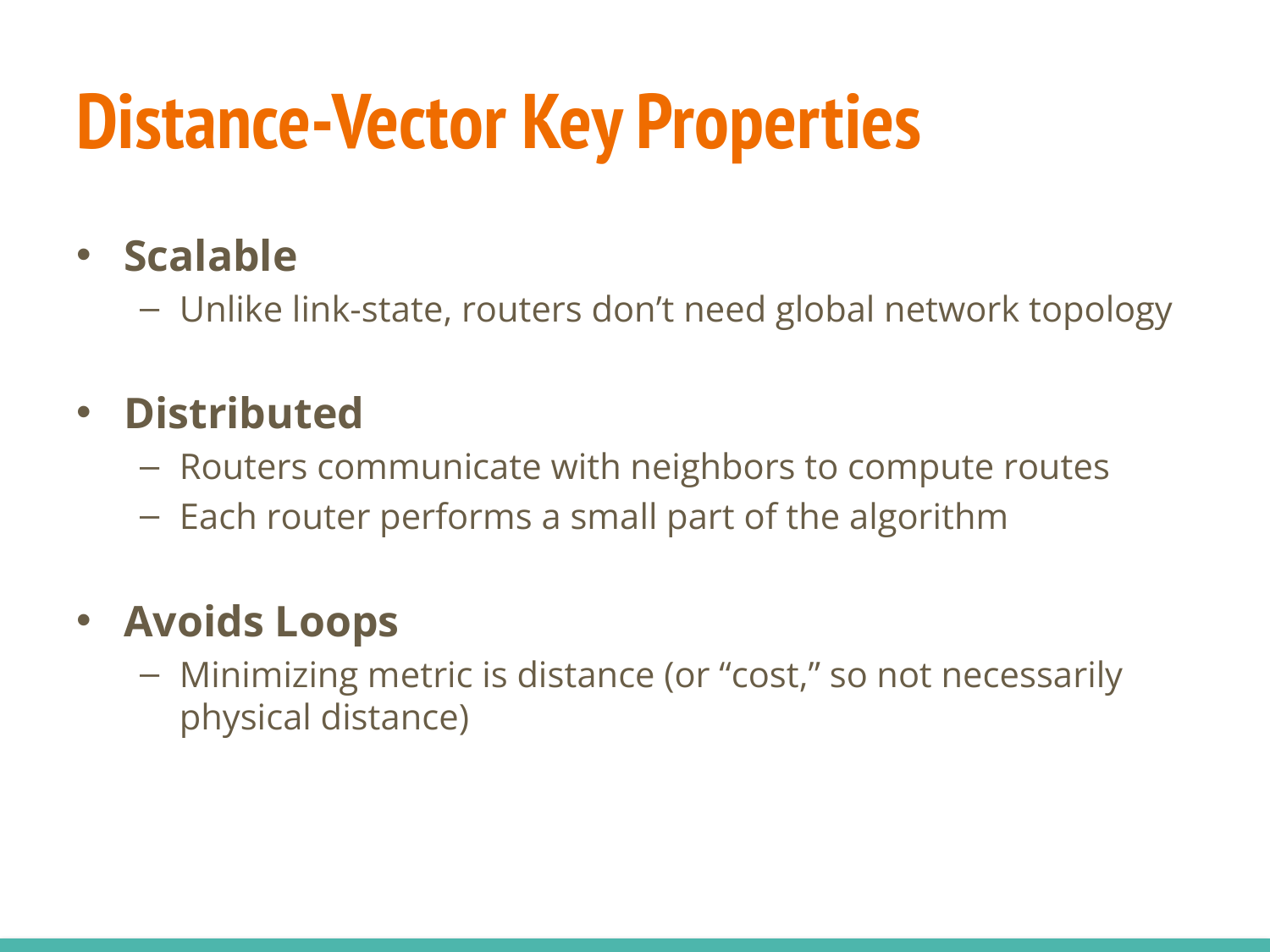

# Distance-Vector Key Properties
Scalable
Unlike link-state, routers don’t need global network topology

Distributed
Routers communicate with neighbors to compute routes
Each router performs a small part of the algorithm

Avoids Loops
Minimizing metric is distance (or “cost,” so not necessarily physical distance)